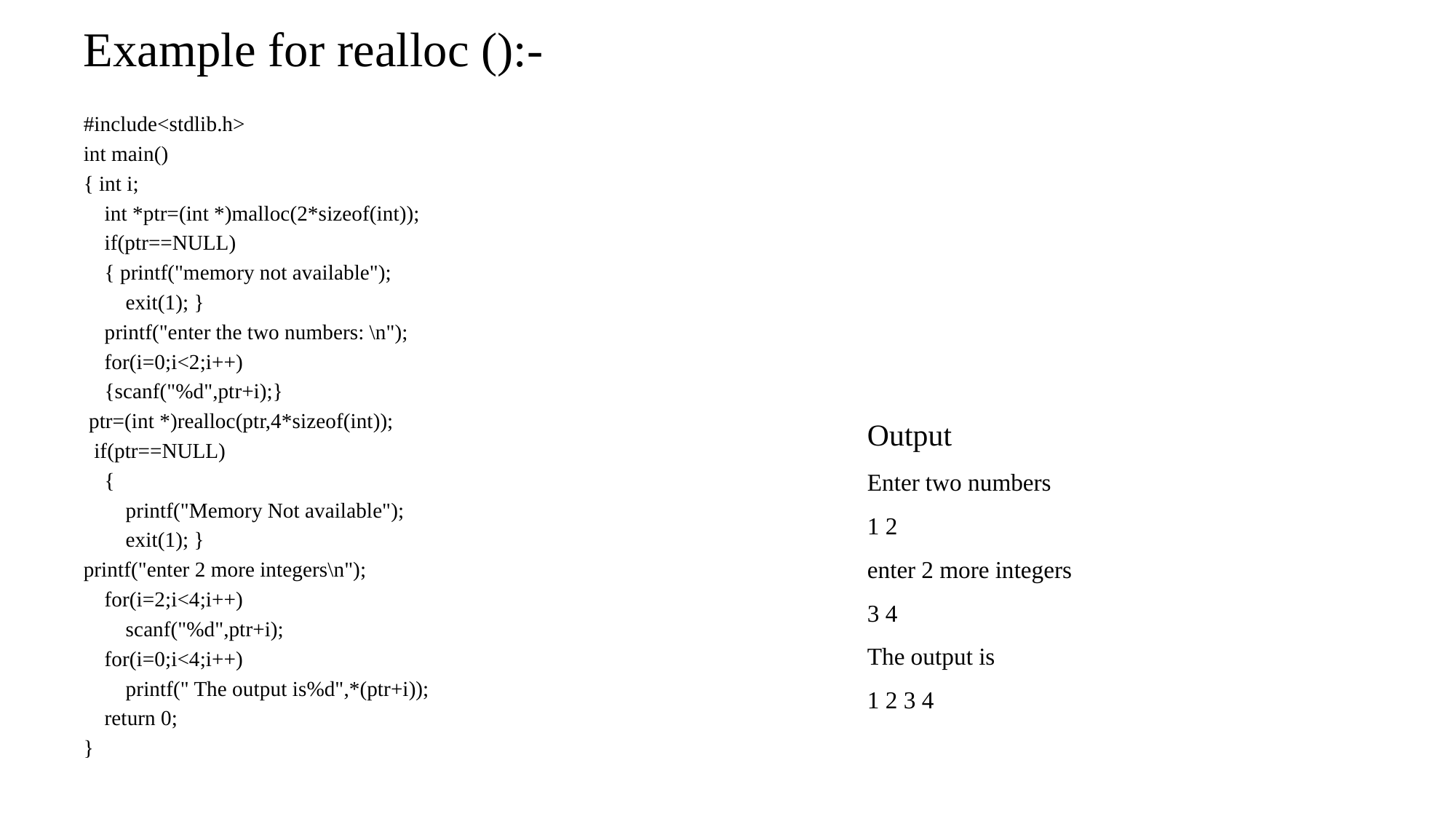

Example for realloc ():-

#include<stdlib.h>
int main()
{ int i;
    int *ptr=(int *)malloc(2*sizeof(int));
    if(ptr==NULL)
    { printf("memory not available");
        exit(1); }
    printf("enter the two numbers: \n");
    for(i=0;i<2;i++)
    {scanf("%d",ptr+i);}
 ptr=(int *)realloc(ptr,4*sizeof(int));
  if(ptr==NULL)
    {
        printf("Memory Not available");
        exit(1); }
printf("enter 2 more integers\n");
    for(i=2;i<4;i++)
        scanf("%d",ptr+i);
    for(i=0;i<4;i++)
        printf(" The output is%d",*(ptr+i));
    return 0;
}

Output
Enter two numbers
1 2
enter 2 more integers
3 4
The output is
1 2 3 4